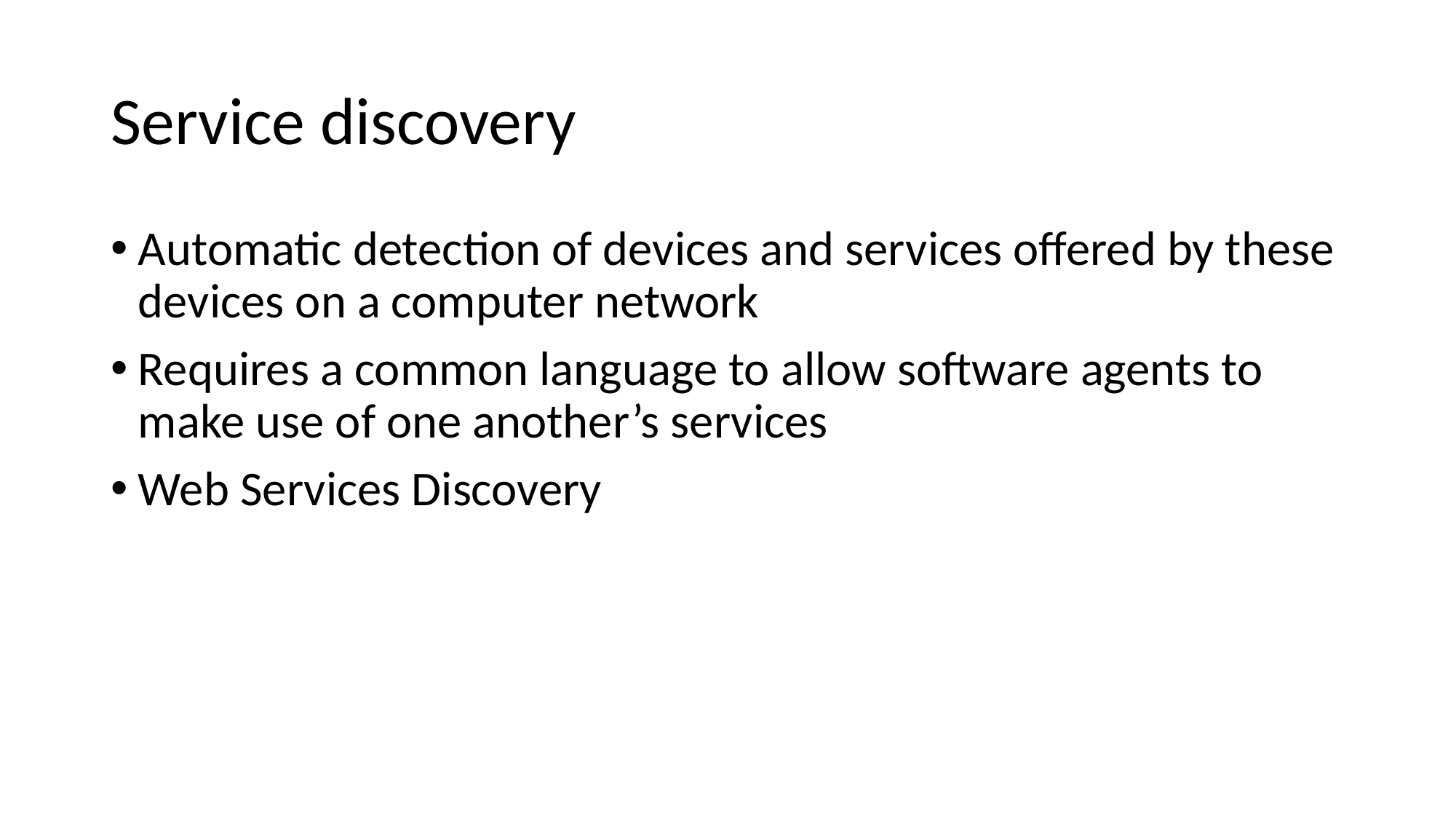

# Service discovery
Automatic detection of devices and services offered by these devices on a computer network
Requires a common language to allow software agents to make use of one another’s services
Web Services Discovery